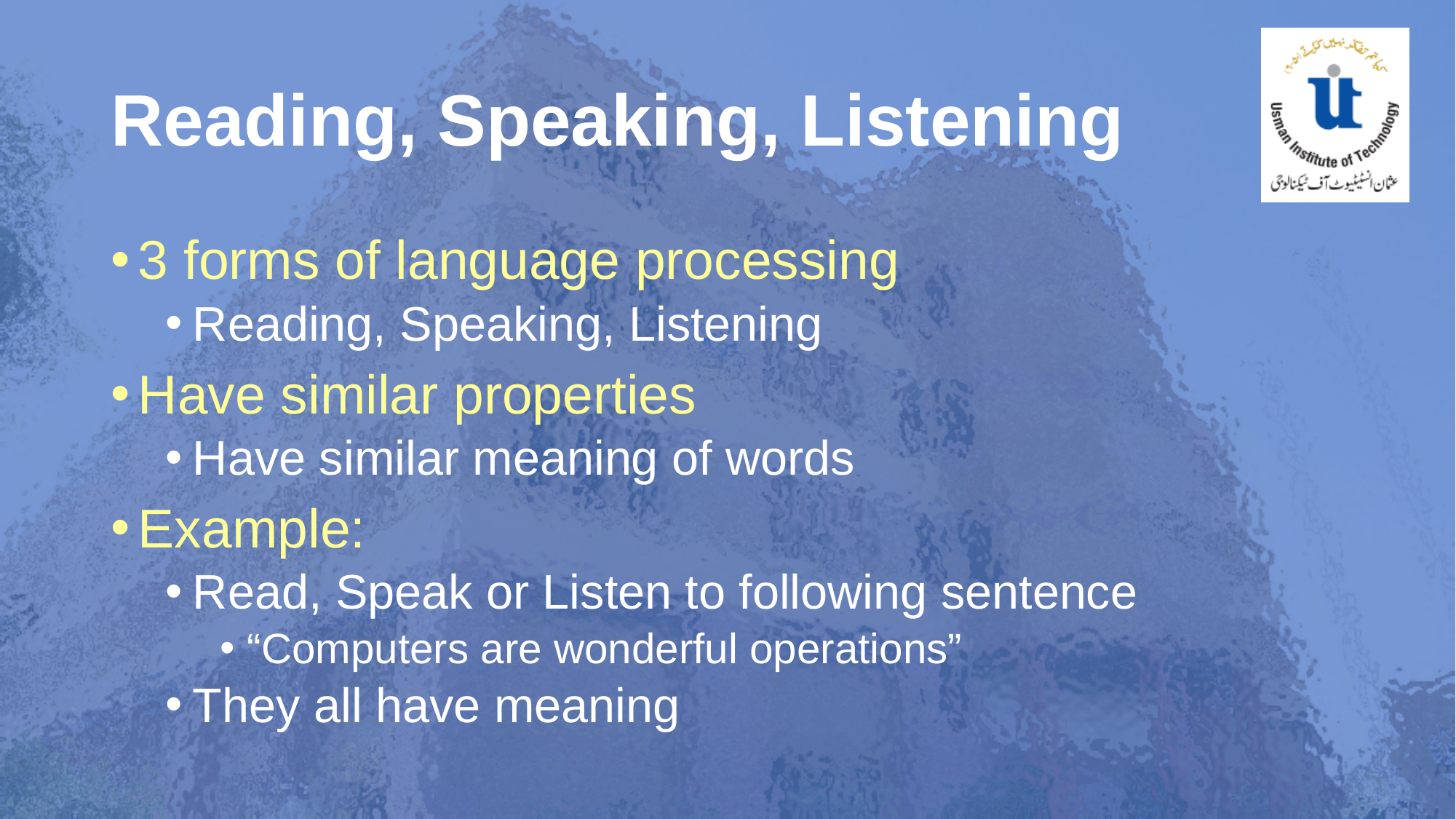

# Reading, Speaking, Listening
3 forms of language processing
Reading, Speaking, Listening
Have similar properties
Have similar meaning of words
Example:
Read, Speak or Listen to following sentence
“Computers are wonderful operations”
They all have meaning